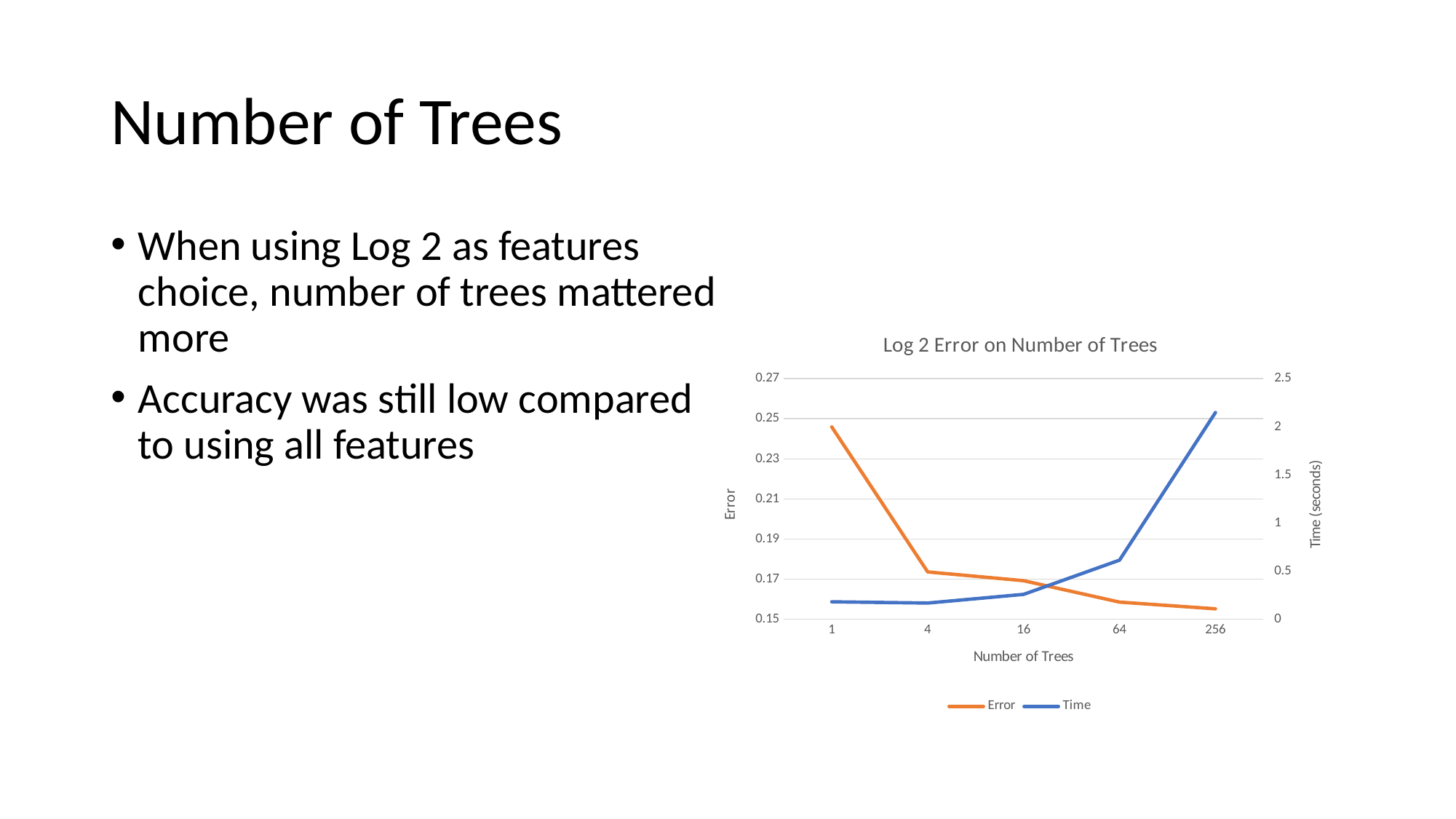

# Number of Trees
When using Log 2 as features choice, number of trees mattered more
Accuracy was still low compared to using all features

### Chart: Log 2 Error on Number of Trees

| Category | Error | Time |
|---|---|---|
| 1 | 0.245948426560614 | 0.18056 |
| 4 | 0.173577052552908 | 0.16776 |
| 16 | 0.169203564516004 | 0.25808 |
| 64 | 0.158531474164414 | 0.61376 |
| 256 | 0.155189346542678 | 2.14852 |